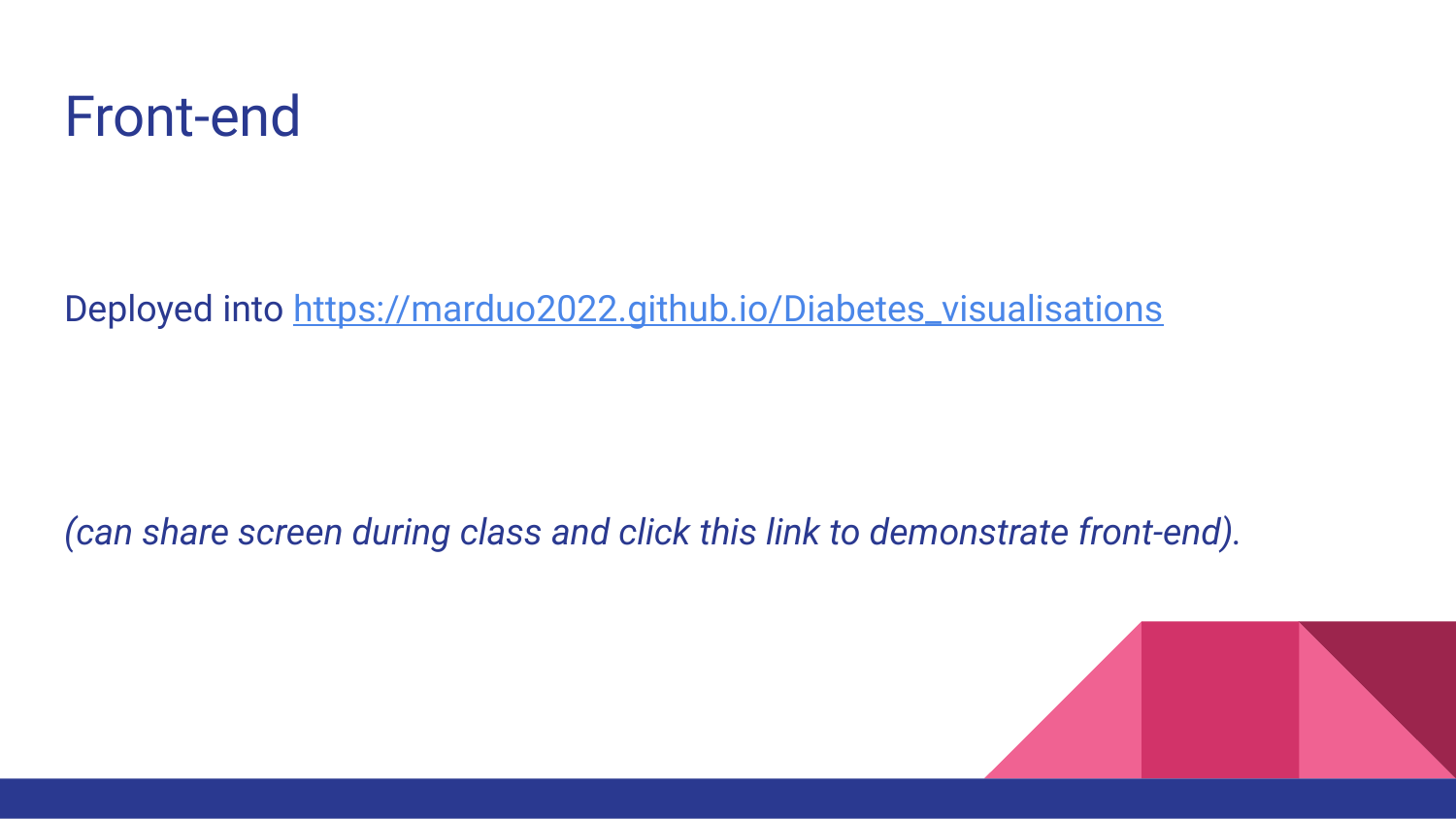

# Front-end

Deployed into https://marduo2022.github.io/Diabetes_visualisations

(can share screen during class and click this link to demonstrate front-end).